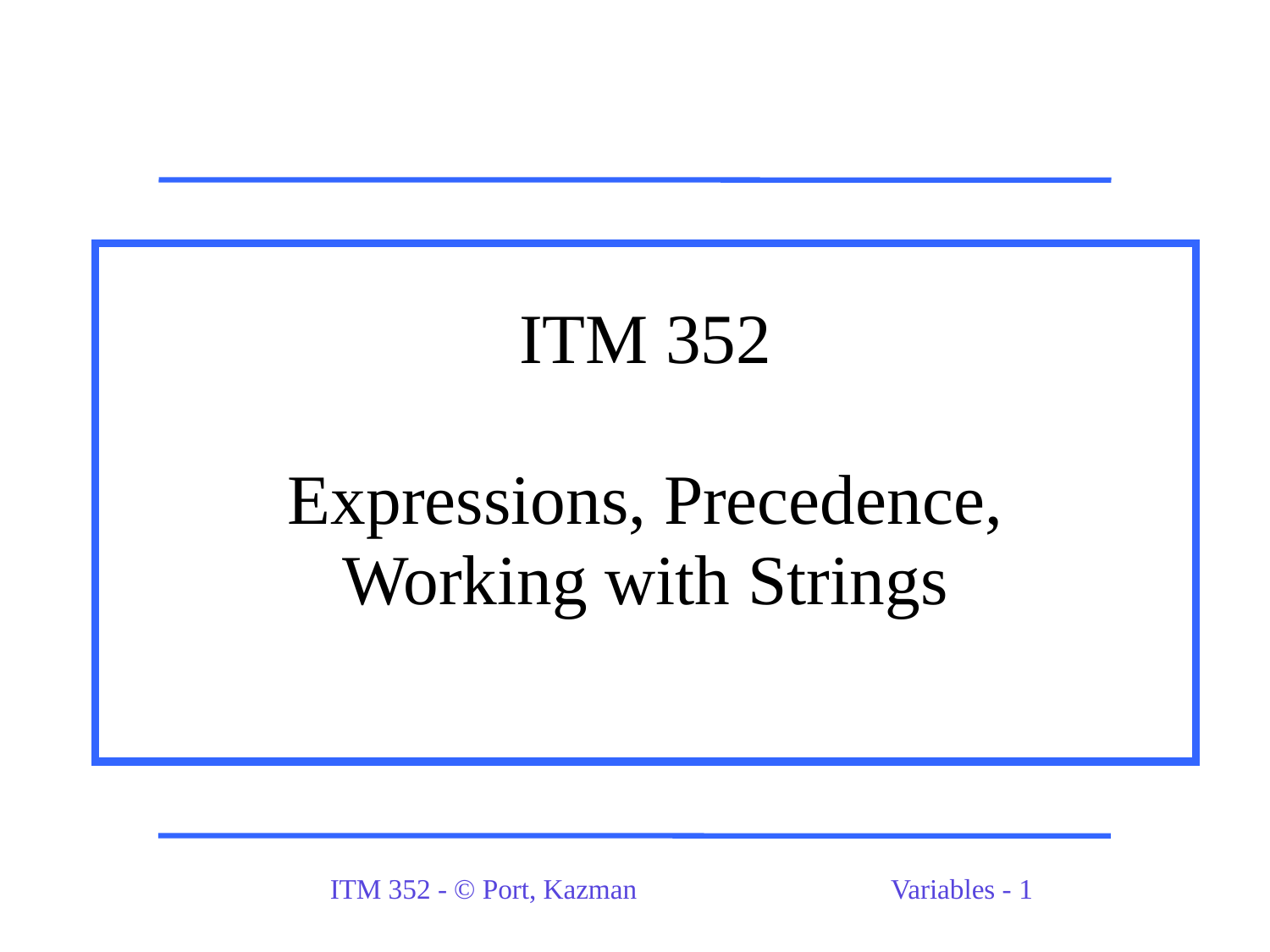

# ITM 352 Expressions, Precedence, Working with Strings